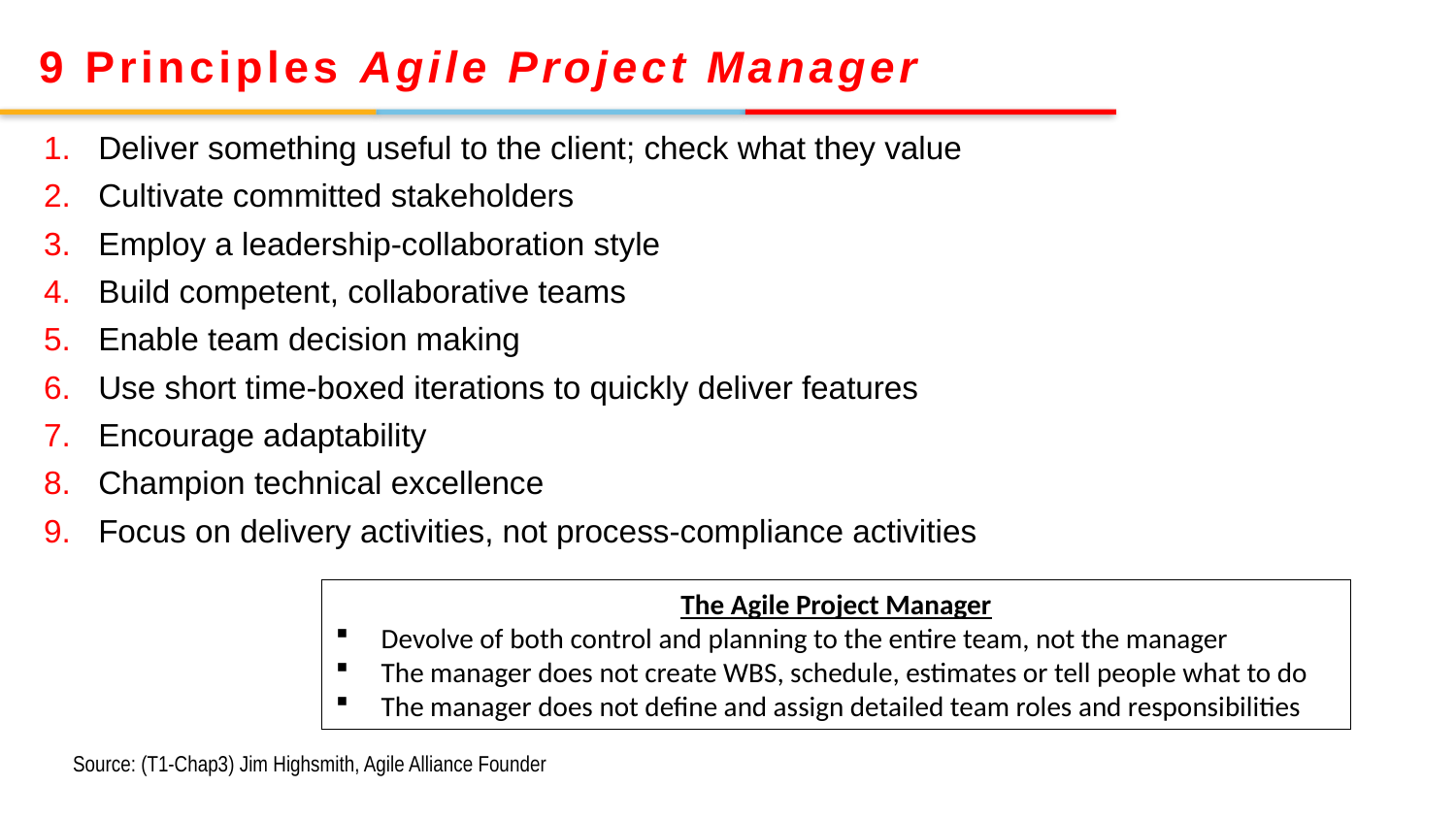

9 Principles Agile Project Manager
Deliver something useful to the client; check what they value
Cultivate committed stakeholders
Employ a leadership-collaboration style
Build competent, collaborative teams
Enable team decision making
Use short time-boxed iterations to quickly deliver features
Encourage adaptability
Champion technical excellence
Focus on delivery activities, not process-compliance activities
The Agile Project Manager
Devolve of both control and planning to the entire team, not the manager
The manager does not create WBS, schedule, estimates or tell people what to do
The manager does not define and assign detailed team roles and responsibilities
Source: (T1-Chap3) Jim Highsmith, Agile Alliance Founder